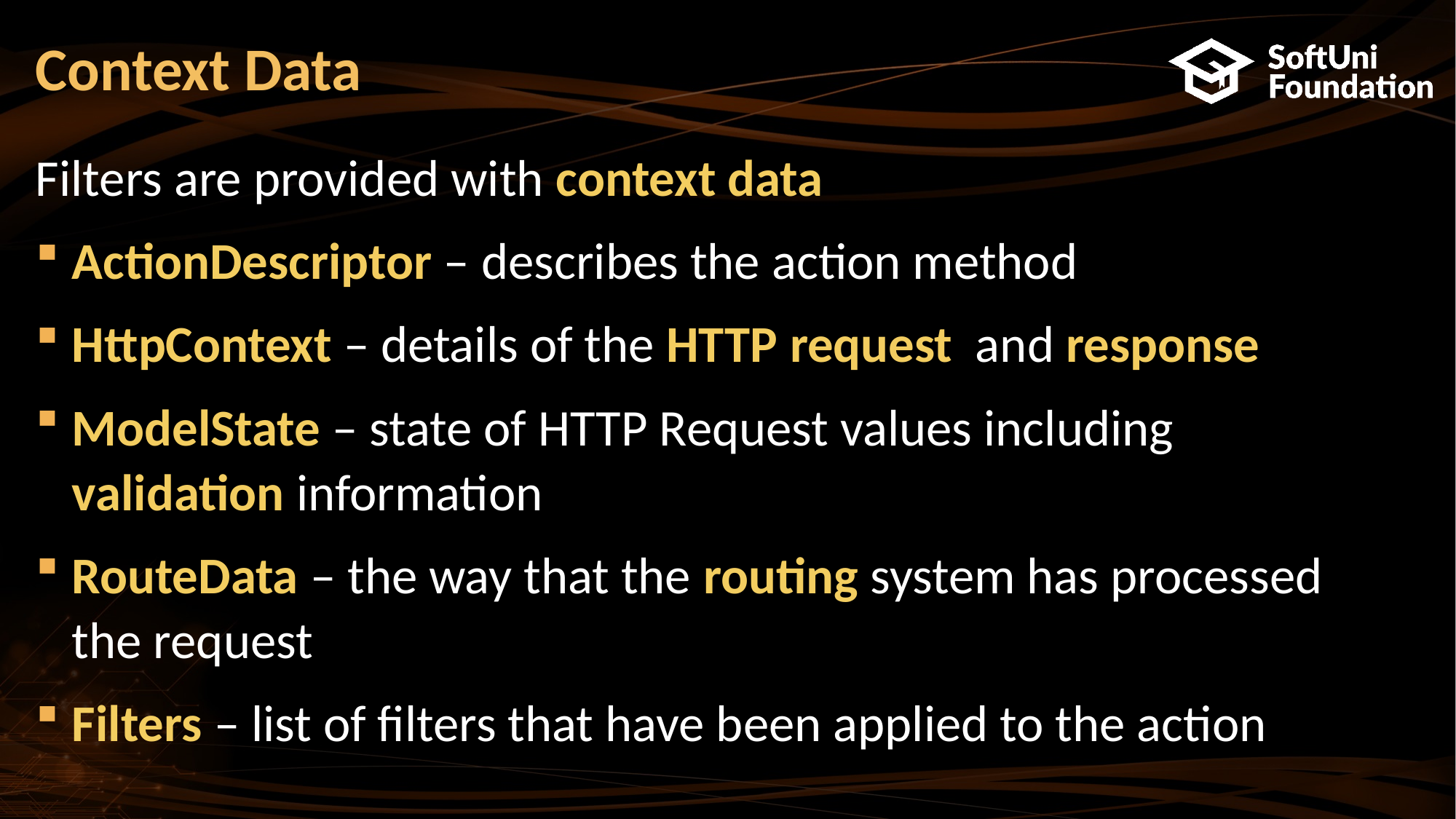

# Context Data
Filters are provided with context data
ActionDescriptor – describes the action method
HttpContext – details of the HTTP request  and response
ModelState – state of HTTP Request values including validation information
RouteData – the way that the routing system has processed the request
Filters – list of filters that have been applied to the action